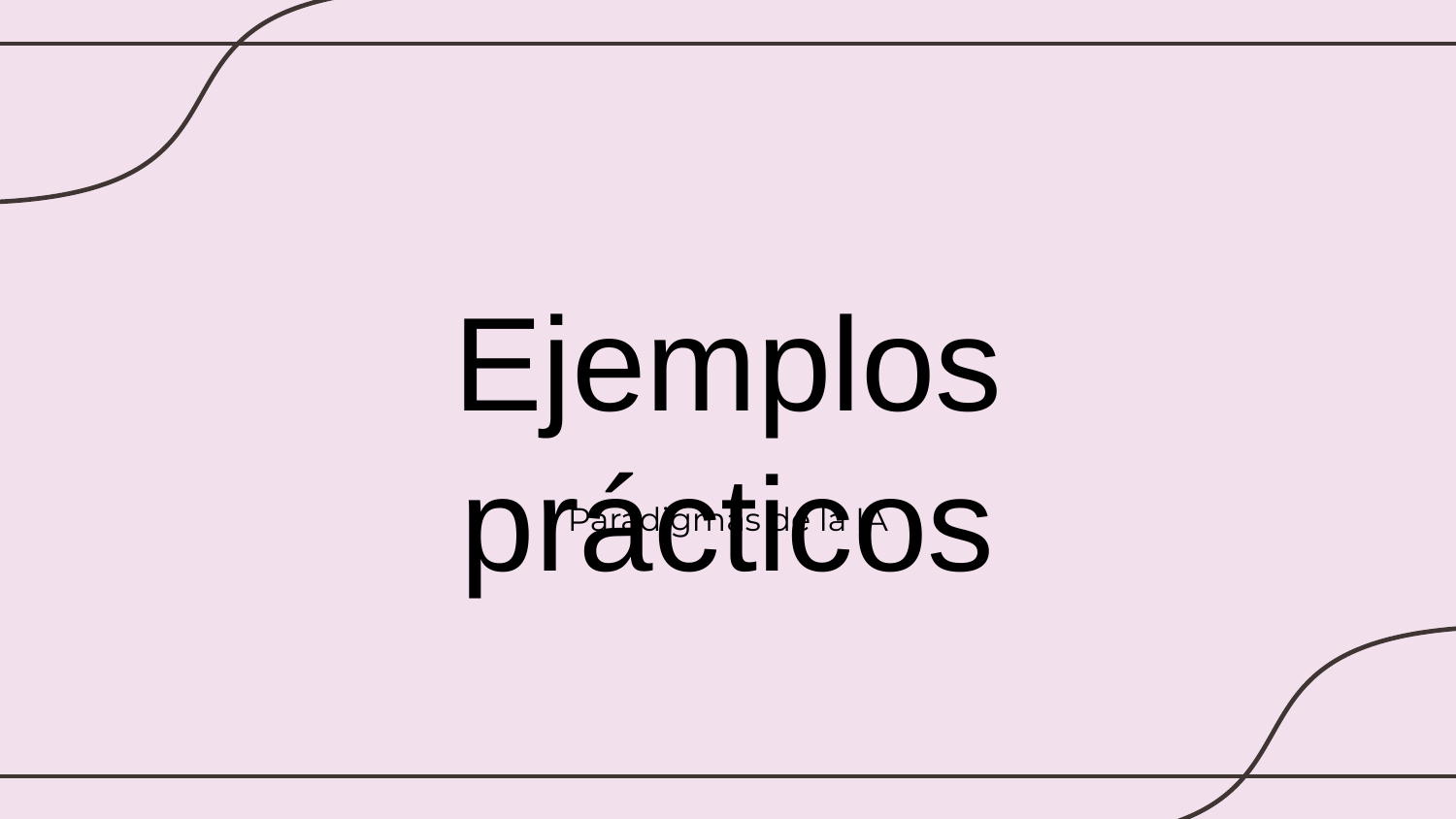

# Ejemplos prácticos
Paradigmas de la IA